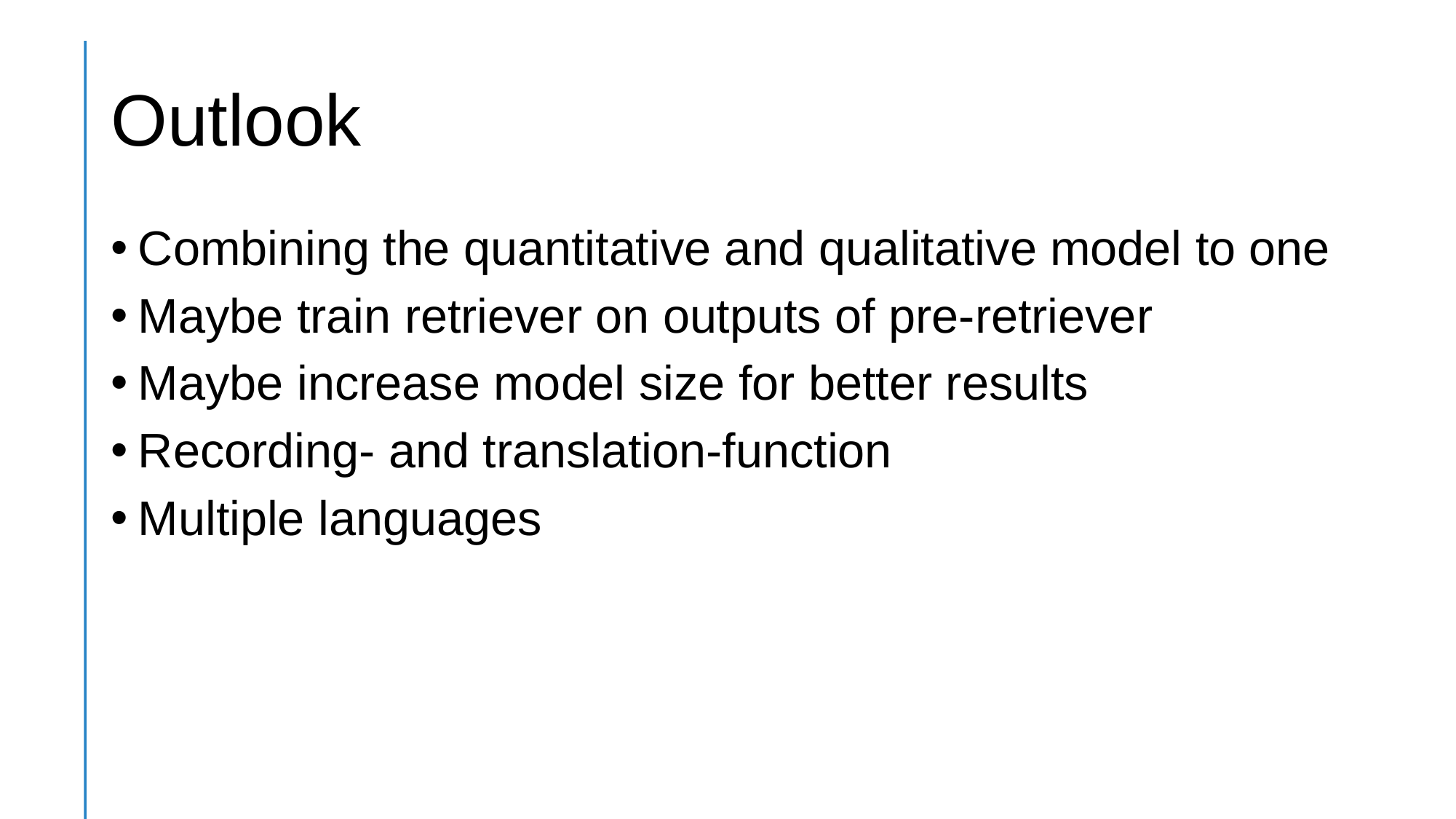

# Outlook
Combining the quantitative and qualitative model to one
Maybe train retriever on outputs of pre-retriever
Maybe increase model size for better results
Recording- and translation-function
Multiple languages